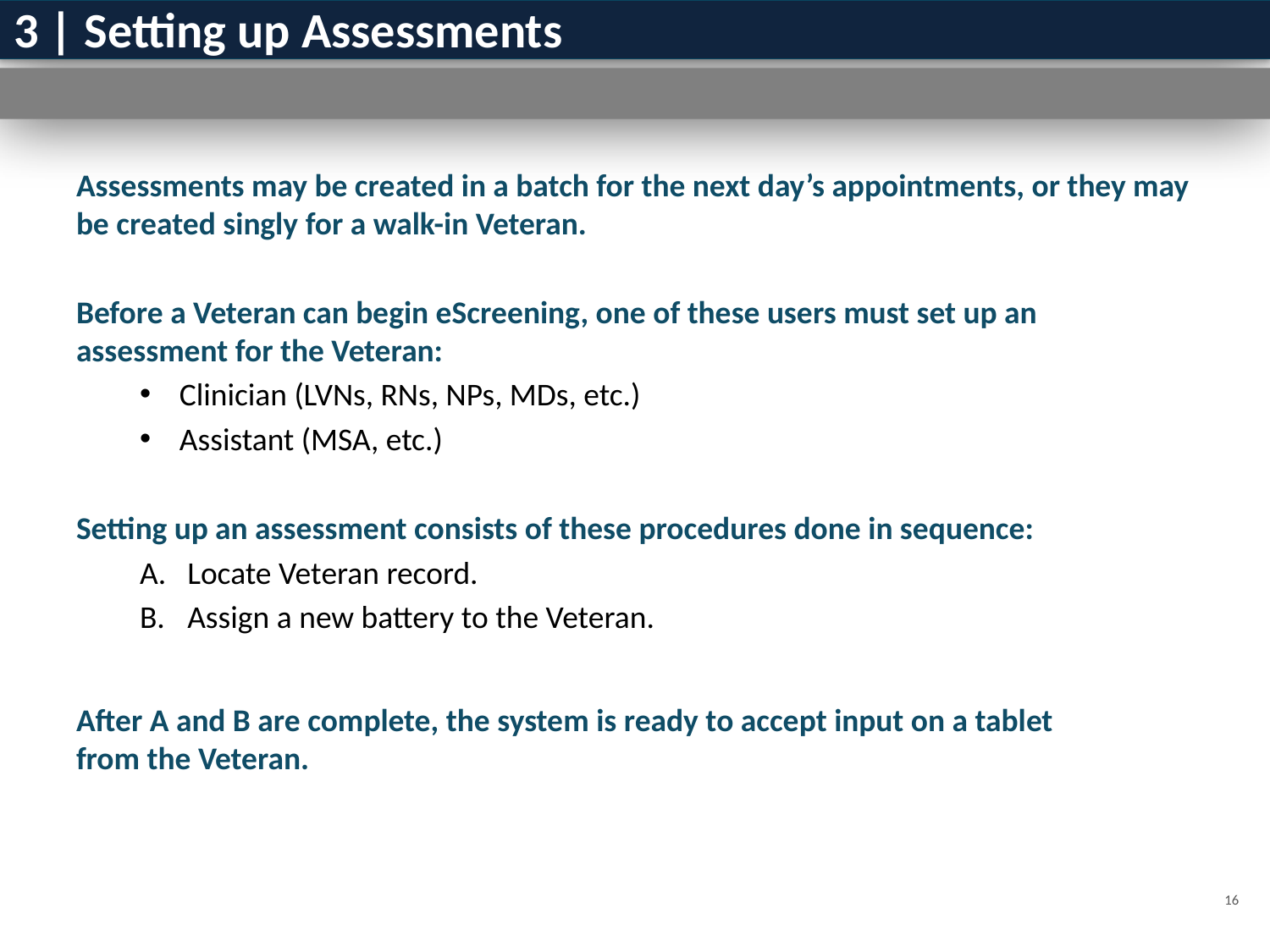

# 3 | Setting up Assessments
Assessments may be created in a batch for the next day’s appointments, or they may be created singly for a walk-in Veteran.

Before a Veteran can begin eScreening, one of these users must set up an assessment for the Veteran:
Clinician (LVNs, RNs, NPs, MDs, etc.)
Assistant (MSA, etc.)

Setting up an assessment consists of these procedures done in sequence:
Locate Veteran record.
Assign a new battery to the Veteran.

After A and B are complete, the system is ready to accept input on a tablet
from the Veteran.

16